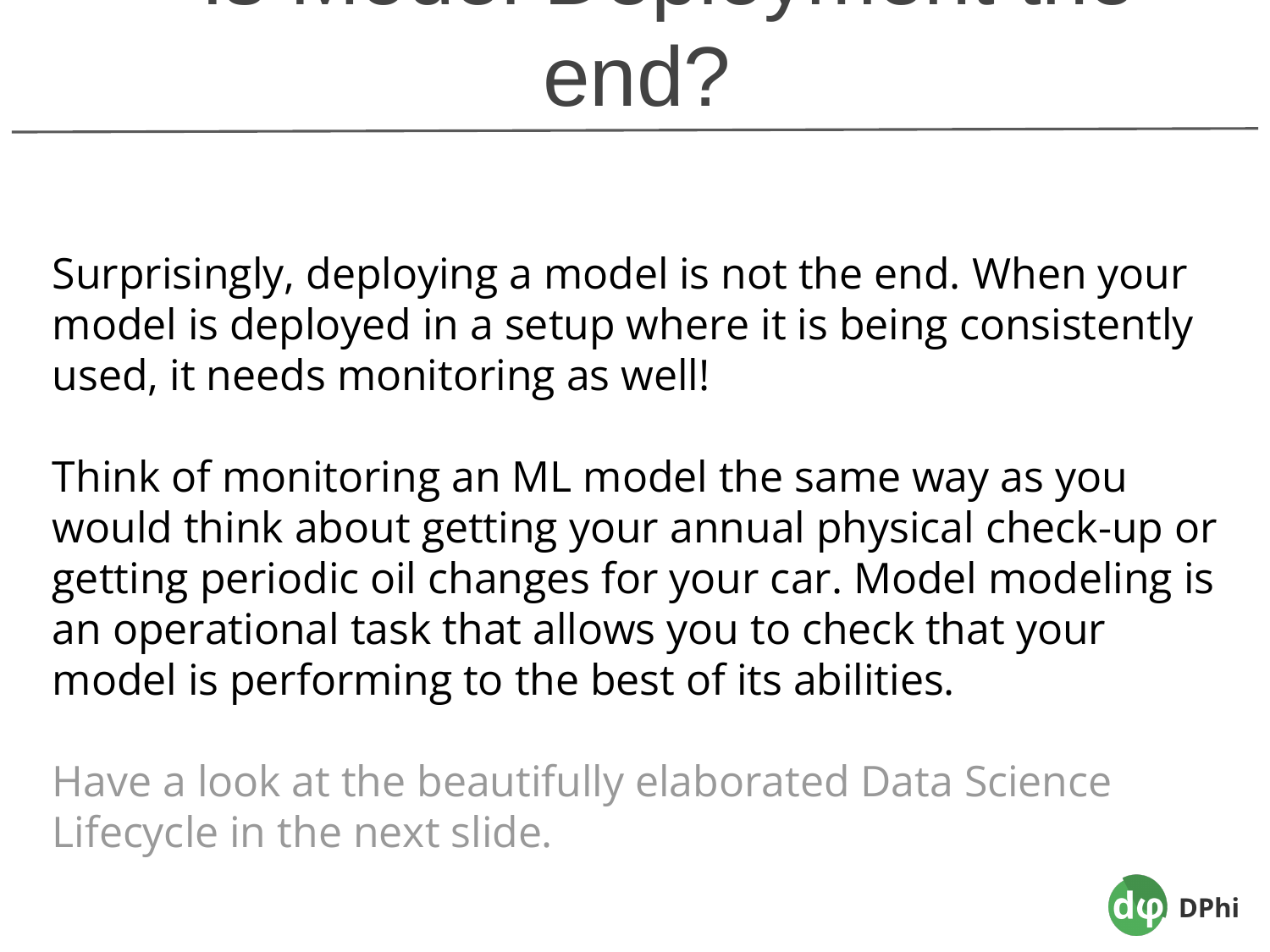

Is Model Deployment the end?
Surprisingly, deploying a model is not the end. When your model is deployed in a setup where it is being consistently used, it needs monitoring as well!

Think of monitoring an ML model the same way as you would think about getting your annual physical check-up or getting periodic oil changes for your car. Model modeling is an operational task that allows you to check that your model is performing to the best of its abilities.

Have a look at the beautifully elaborated Data Science Lifecycle in the next slide.